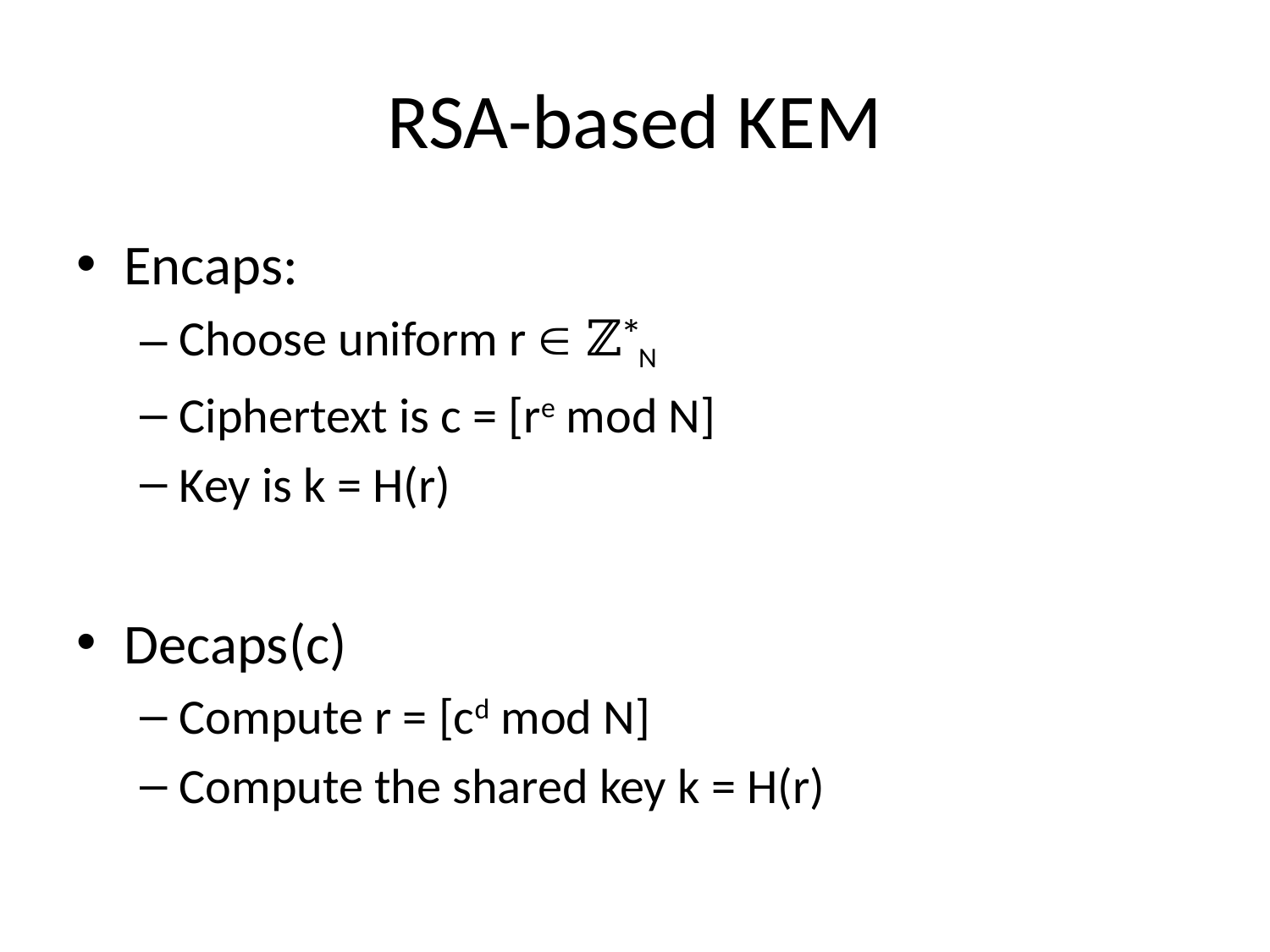

# RSA-based KEM
Encaps:
Choose uniform r ∈ ℤ*N
Ciphertext is c = [re mod N]
Key is k = H(r)

Decaps(c)
Compute r = [cd mod N]
Compute the shared key k = H(r)